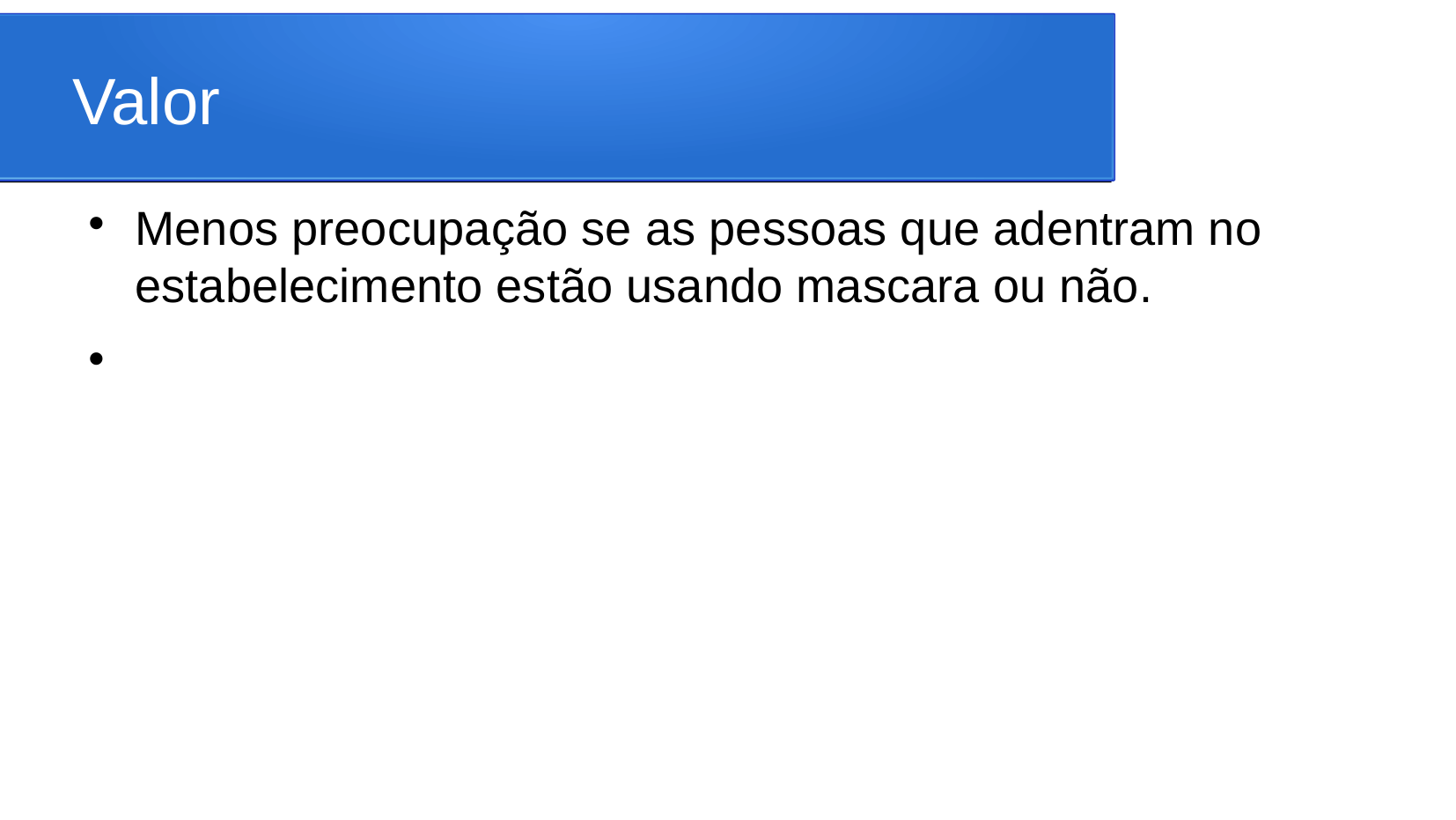

Valor
Menos preocupação se as pessoas que adentram no estabelecimento estão usando mascara ou não.